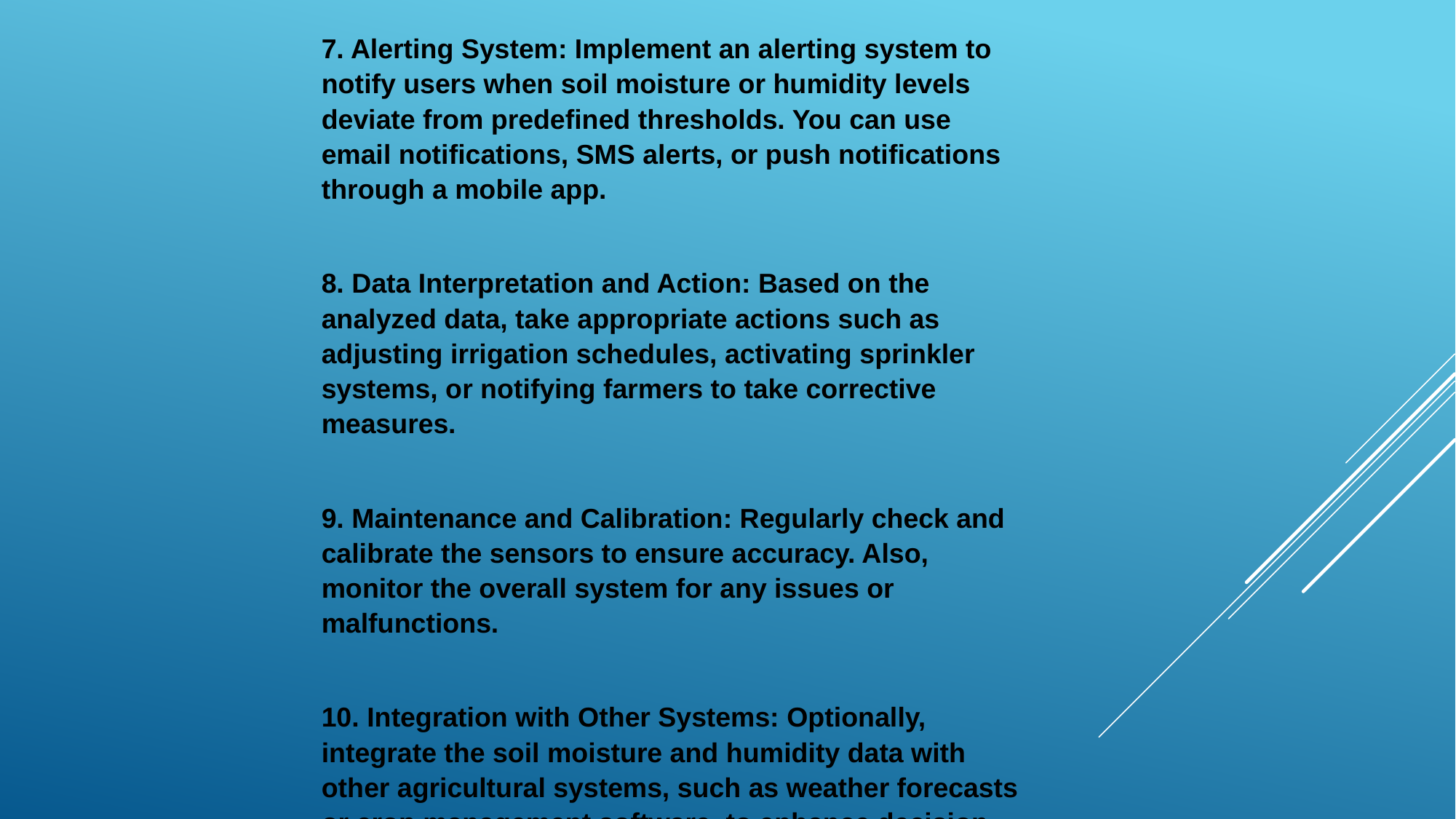

7. Alerting System: Implement an alerting system to notify users when soil moisture or humidity levels deviate from predefined thresholds. You can use email notifications, SMS alerts, or push notifications through a mobile app.

8. Data Interpretation and Action: Based on the analyzed data, take appropriate actions such as adjusting irrigation schedules, activating sprinkler systems, or notifying farmers to take corrective measures.

9. Maintenance and Calibration: Regularly check and calibrate the sensors to ensure accuracy. Also, monitor the overall system for any issues or malfunctions.

10. Integration with Other Systems: Optionally, integrate the soil moisture and humidity data with other agricultural systems, such as weather forecasts or crop management software, to enhance decision-making processes.